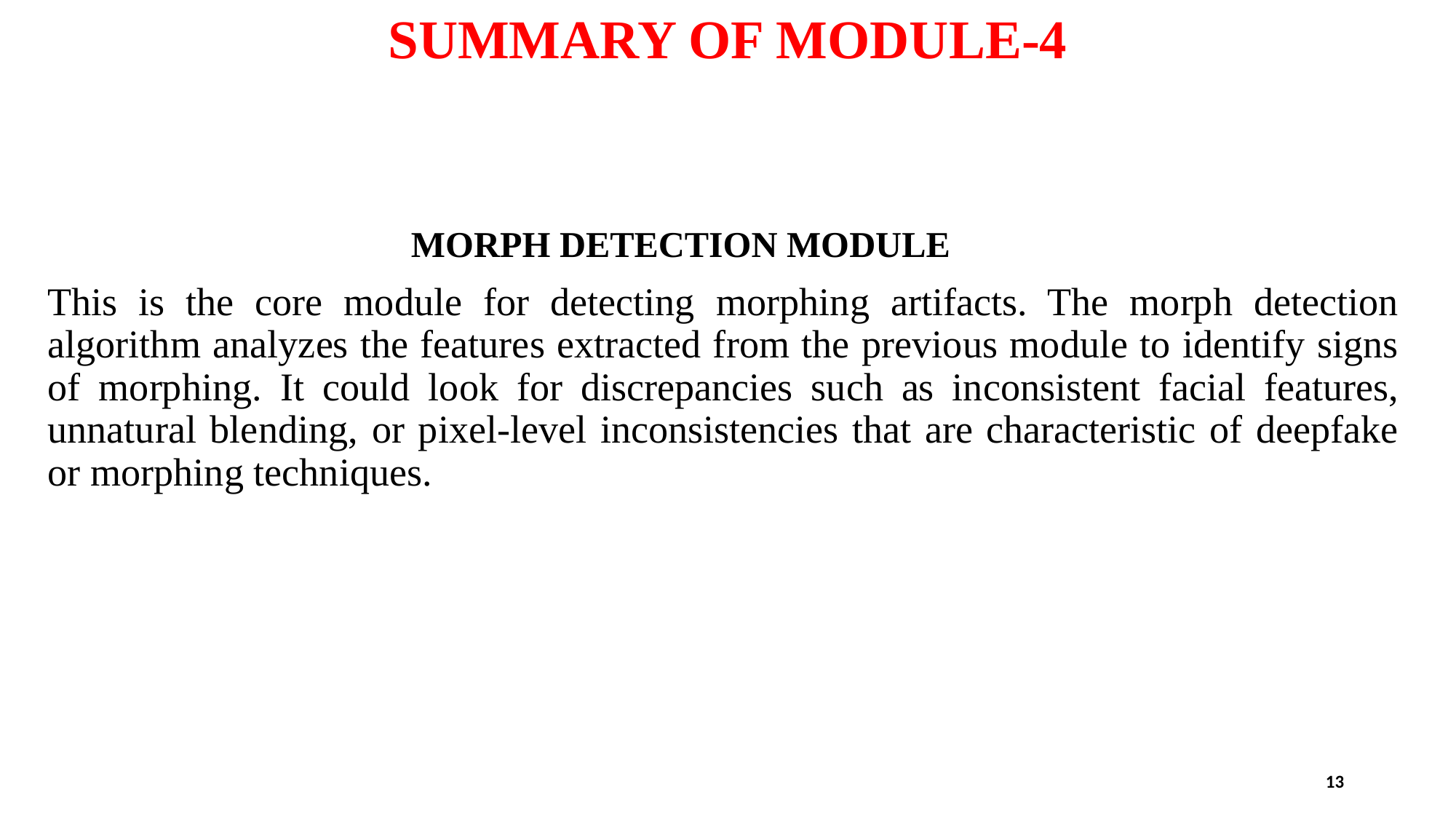

# SUMMARY OF MODULE-4
                                     MORPH DETECTION MODULE
This is the core module for detecting morphing artifacts. The morph detection algorithm analyzes the features extracted from the previous module to identify signs of morphing. It could look for discrepancies such as inconsistent facial features, unnatural blending, or pixel-level inconsistencies that are characteristic of deepfake or morphing techniques.
13